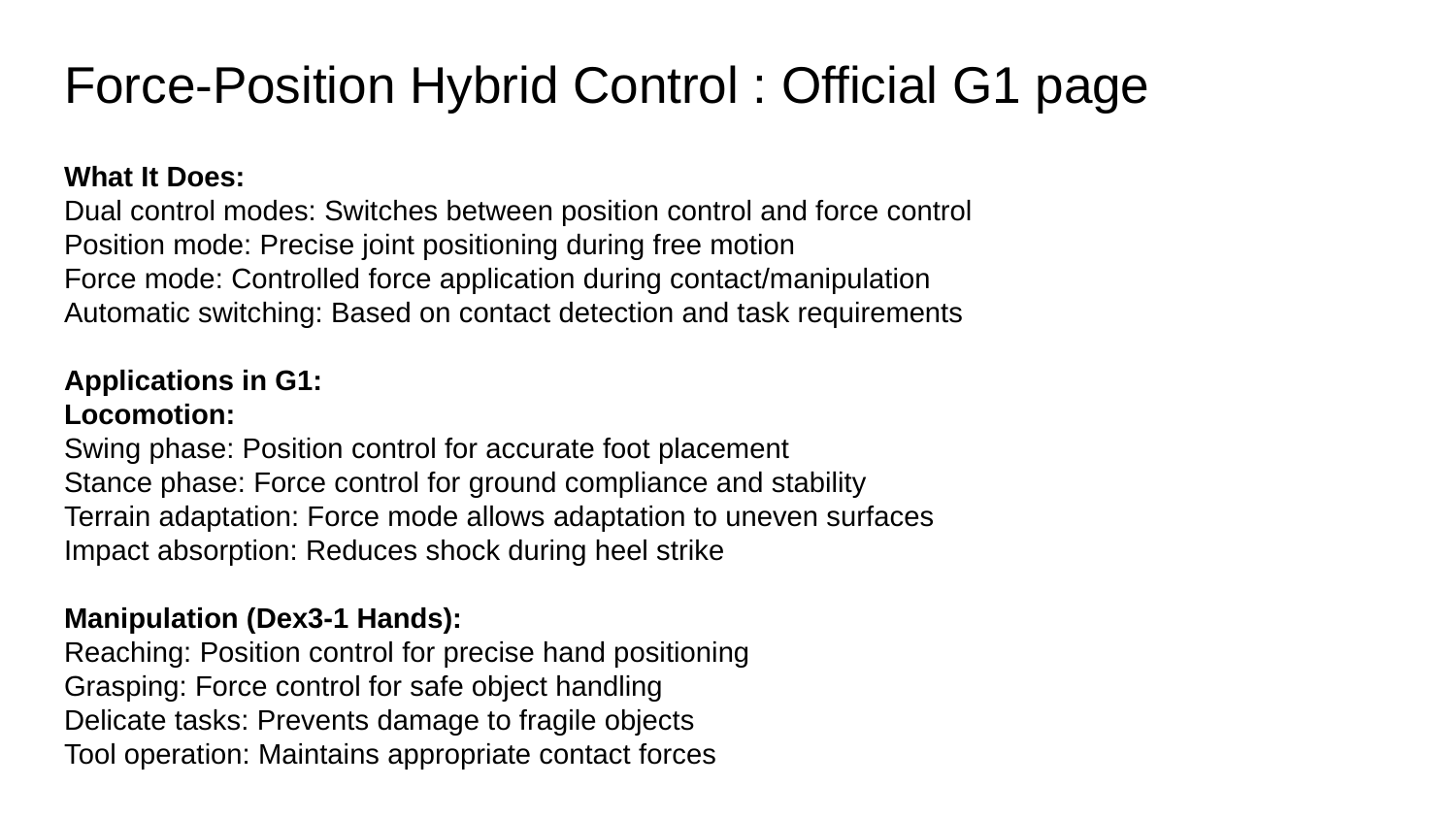

# Force-Position Hybrid Control : Official G1 page
What It Does:
Dual control modes: Switches between position control and force control
Position mode: Precise joint positioning during free motion
Force mode: Controlled force application during contact/manipulation
Automatic switching: Based on contact detection and task requirements

Applications in G1:
Locomotion:
Swing phase: Position control for accurate foot placement
Stance phase: Force control for ground compliance and stability
Terrain adaptation: Force mode allows adaptation to uneven surfaces
Impact absorption: Reduces shock during heel strike

Manipulation (Dex3-1 Hands):
Reaching: Position control for precise hand positioning
Grasping: Force control for safe object handling
Delicate tasks: Prevents damage to fragile objects
Tool operation: Maintains appropriate contact forces